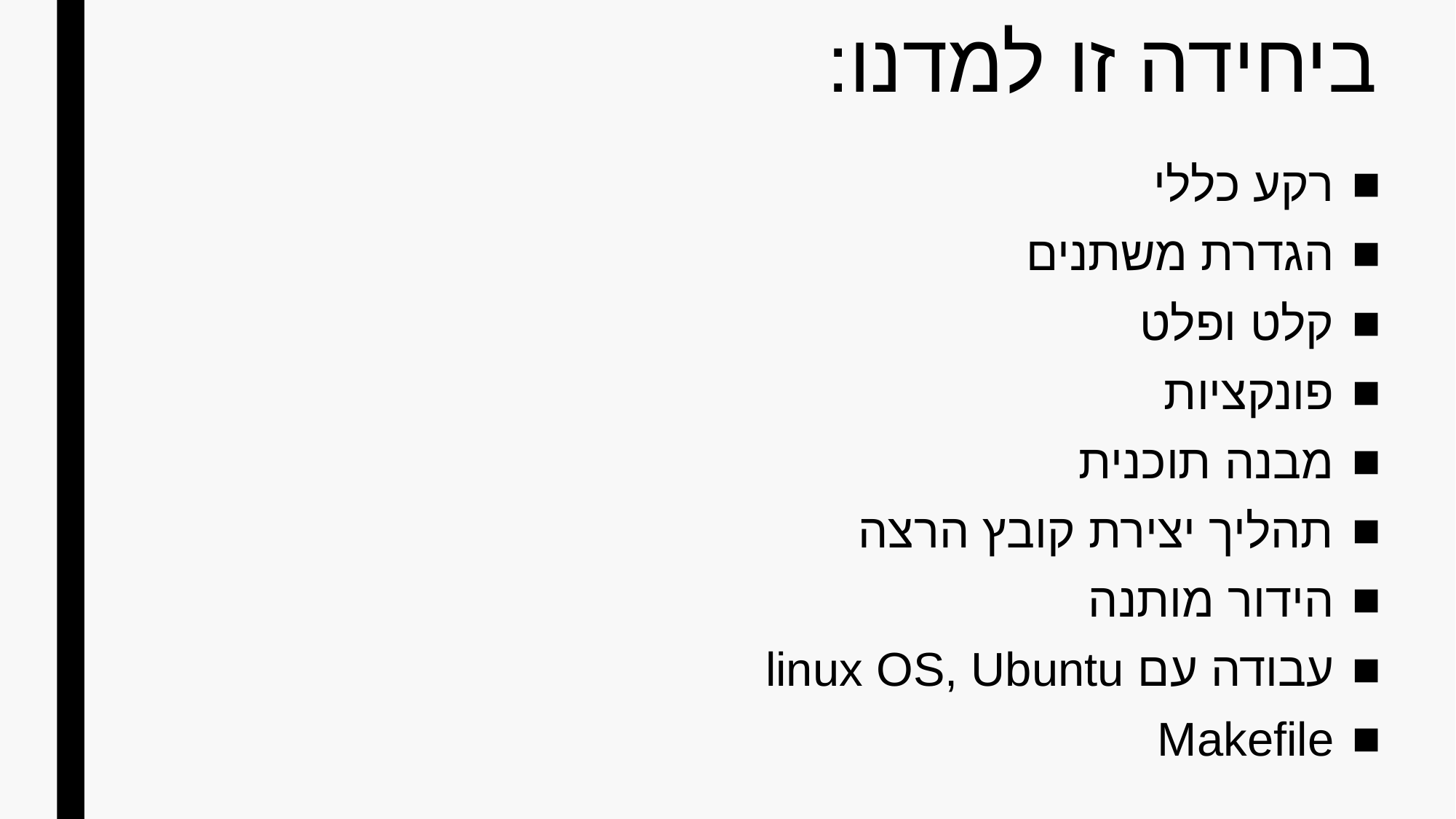

# ביחידה זו למדנו:
רקע כללי
הגדרת משתנים
קלט ופלט
פונקציות
מבנה תוכנית
תהליך יצירת קובץ הרצה
הידור מותנה
עבודה עם linux OS, Ubuntu
Makefile